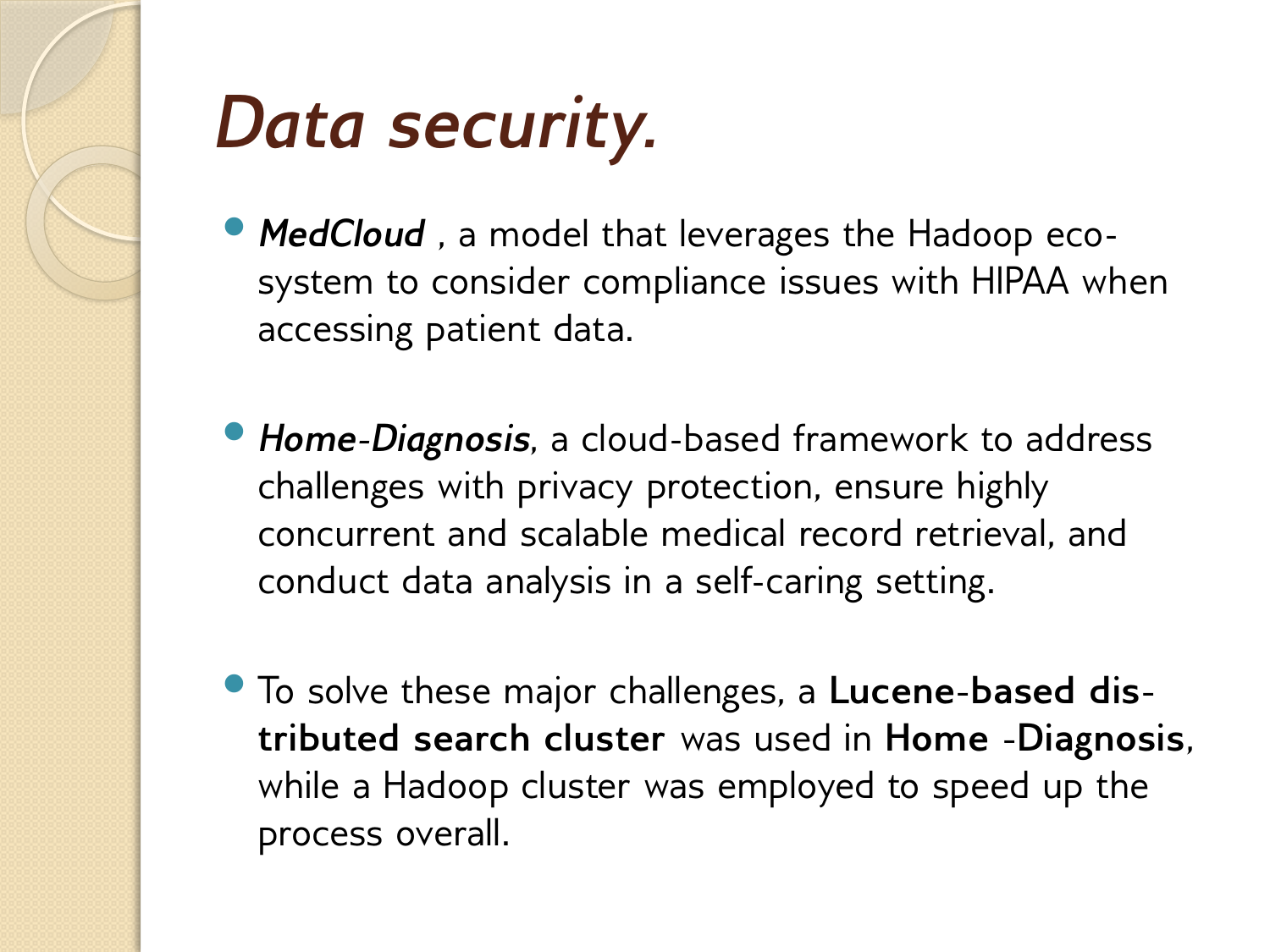

# Data security.
MedCloud , a model that leverages the Hadoop eco-system to consider compliance issues with HIPAA when accessing patient data.

Home-Diagnosis, a cloud-based framework to address challenges with privacy protection, ensure highly concurrent and scalable medical record retrieval, and conduct data analysis in a self-caring setting.

To solve these major challenges, a Lucene-based dis-tributed search cluster was used in Home -Diagnosis, while a Hadoop cluster was employed to speed up the process overall.